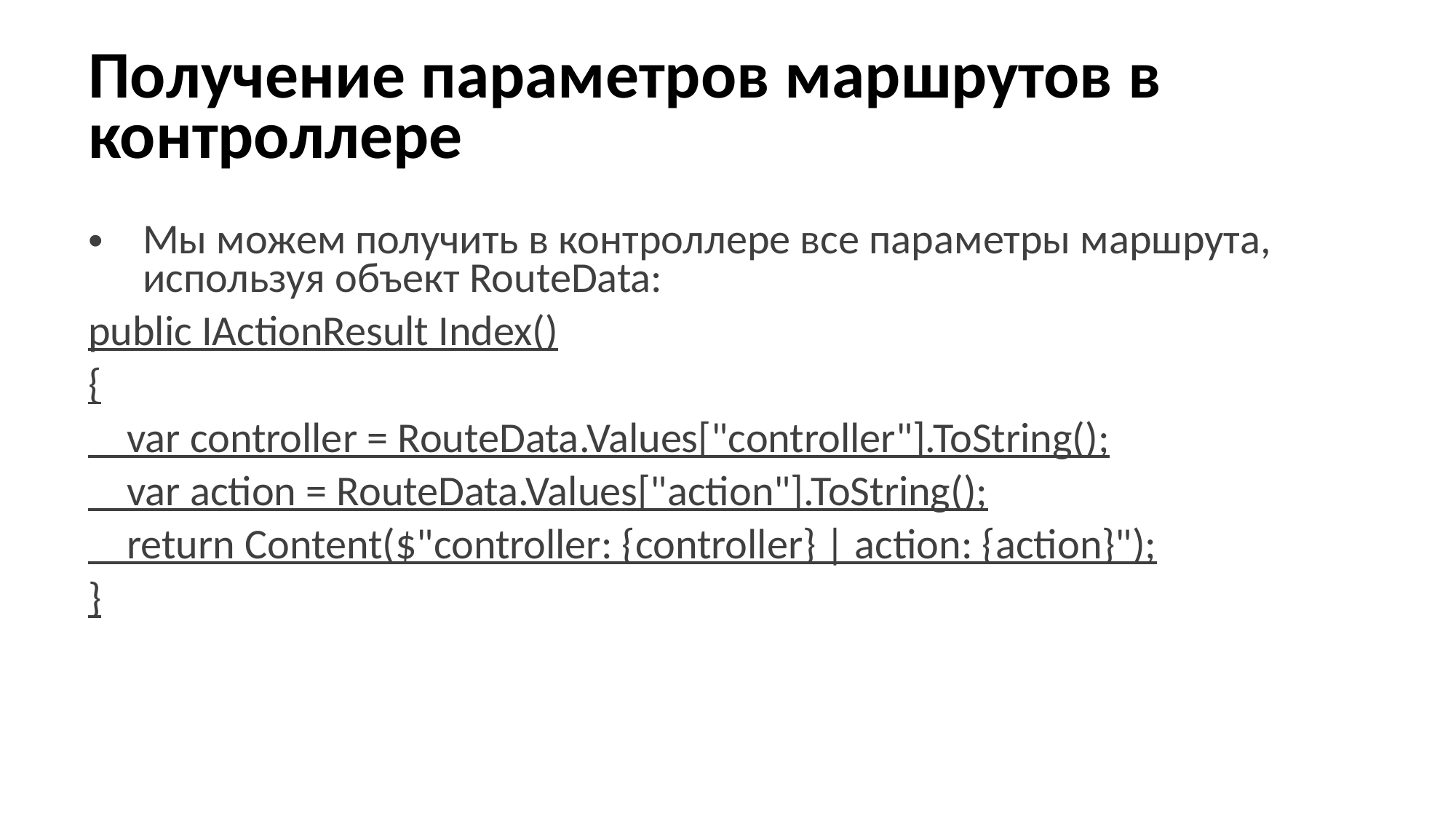

# Получение параметров маршрутов в контроллере
Мы можем получить в контроллере все параметры маршрута, используя объект RouteData:
public IActionResult Index()
{
    var controller = RouteData.Values["controller"].ToString();
    var action = RouteData.Values["action"].ToString();
    return Content($"controller: {controller} | action: {action}");
}